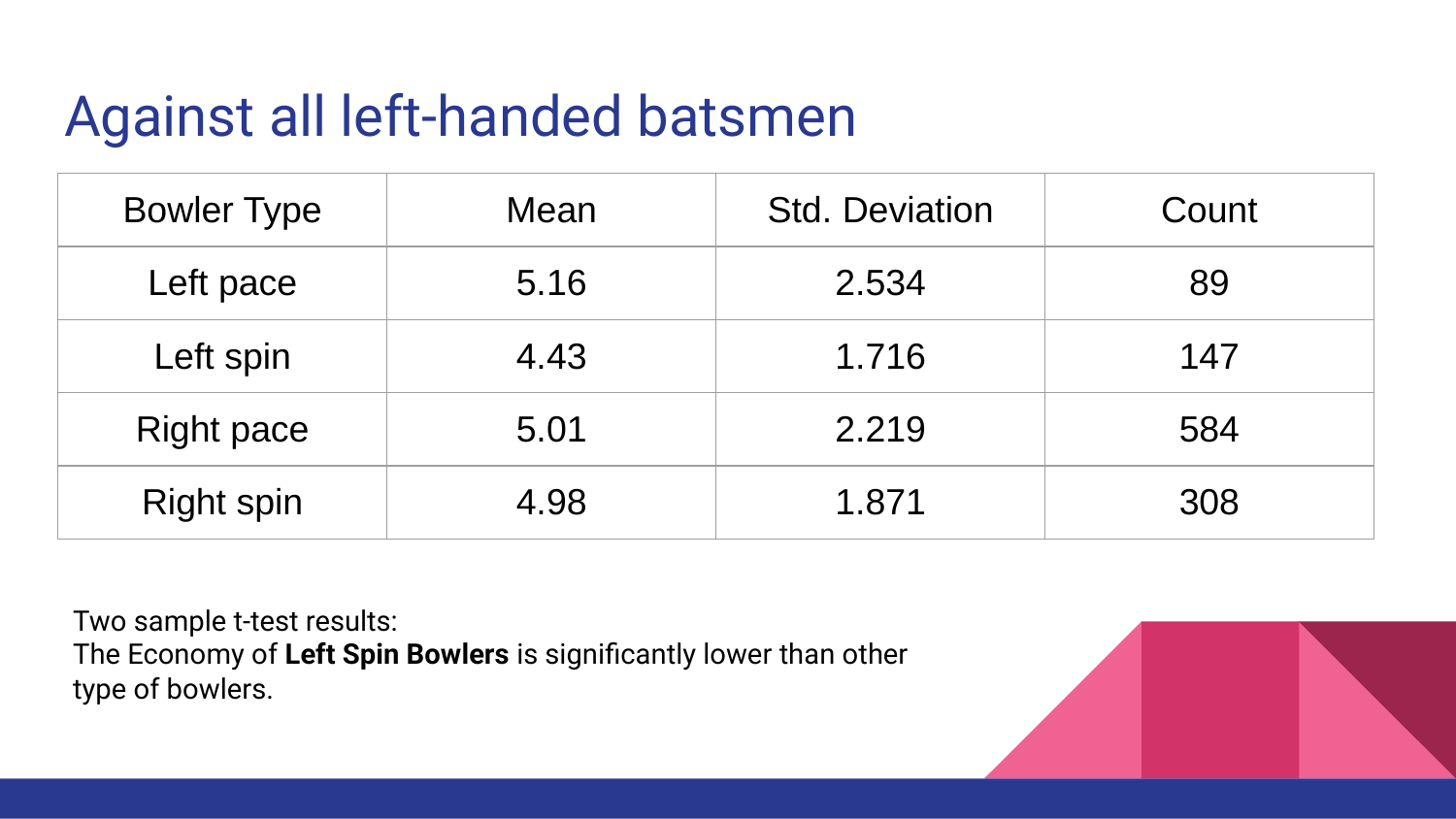

# Against all left-handed batsmen
| Bowler Type | Mean | Std. Deviation | Count |
| --- | --- | --- | --- |
| Left pace | 5.16 | 2.534 | 89 |
| Left spin | 4.43 | 1.716 | 147 |
| Right pace | 5.01 | 2.219 | 584 |
| Right spin | 4.98 | 1.871 | 308 |
Two sample t-test results:
The Economy of Left Spin Bowlers is significantly lower than other type of bowlers.